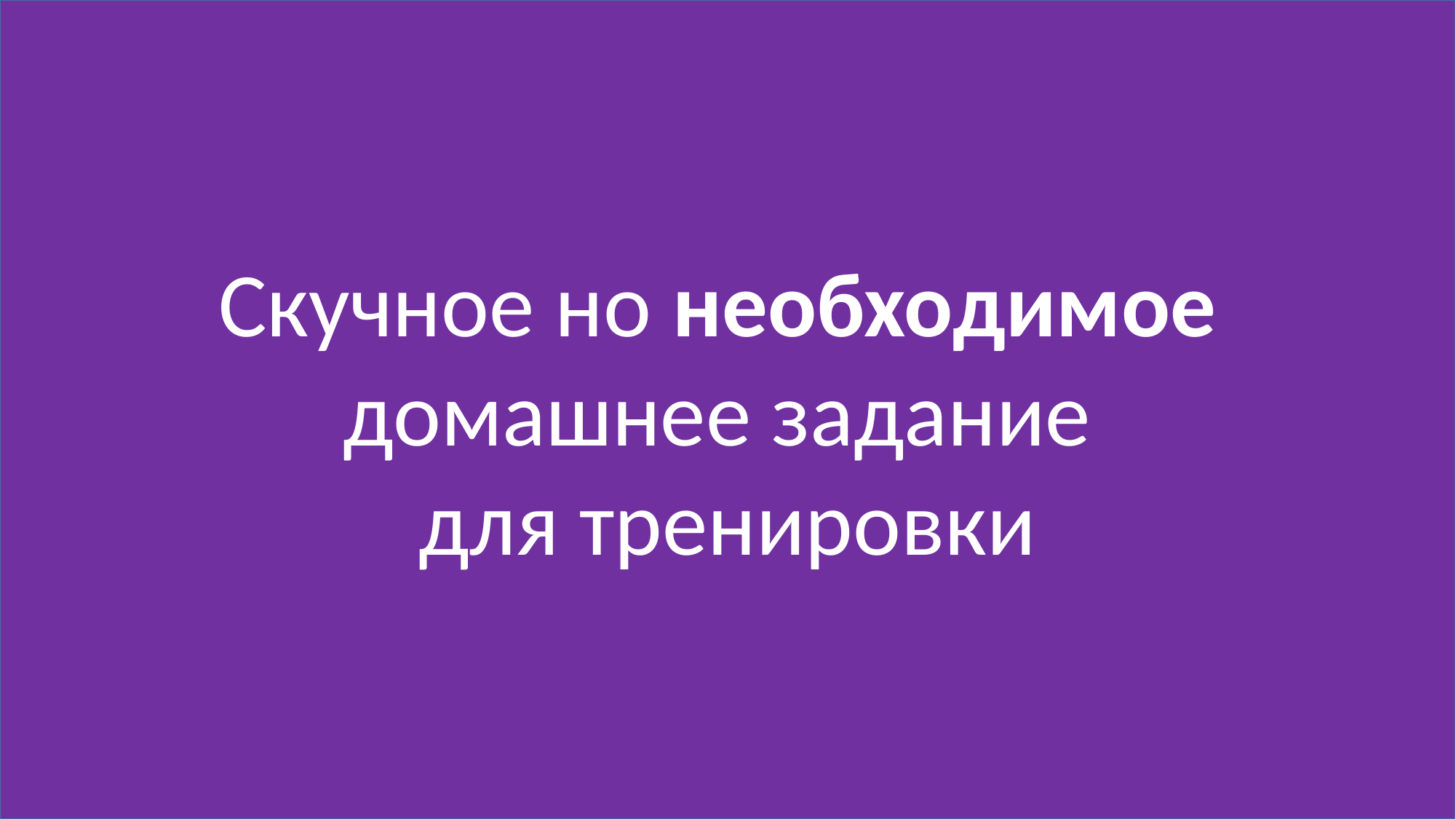

Скучное но необходимое
домашнее задание
для тренировки